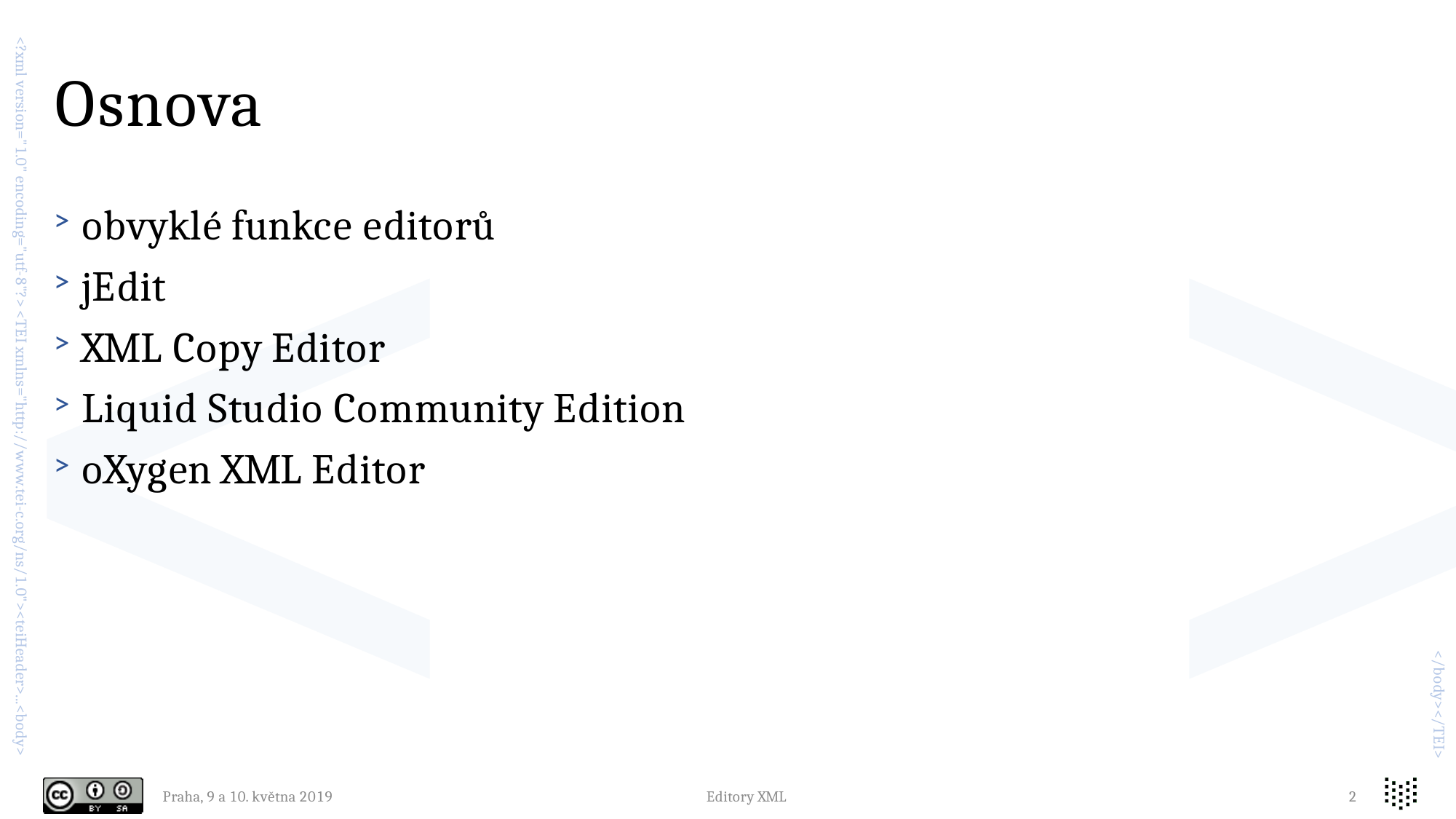

# Osnova
obvyklé funkce editorů
jEdit
XML Copy Editor
Liquid Studio Community Edition
oXygen XML Editor
Praha, 9 a 10. května 2019
Editory XML
2